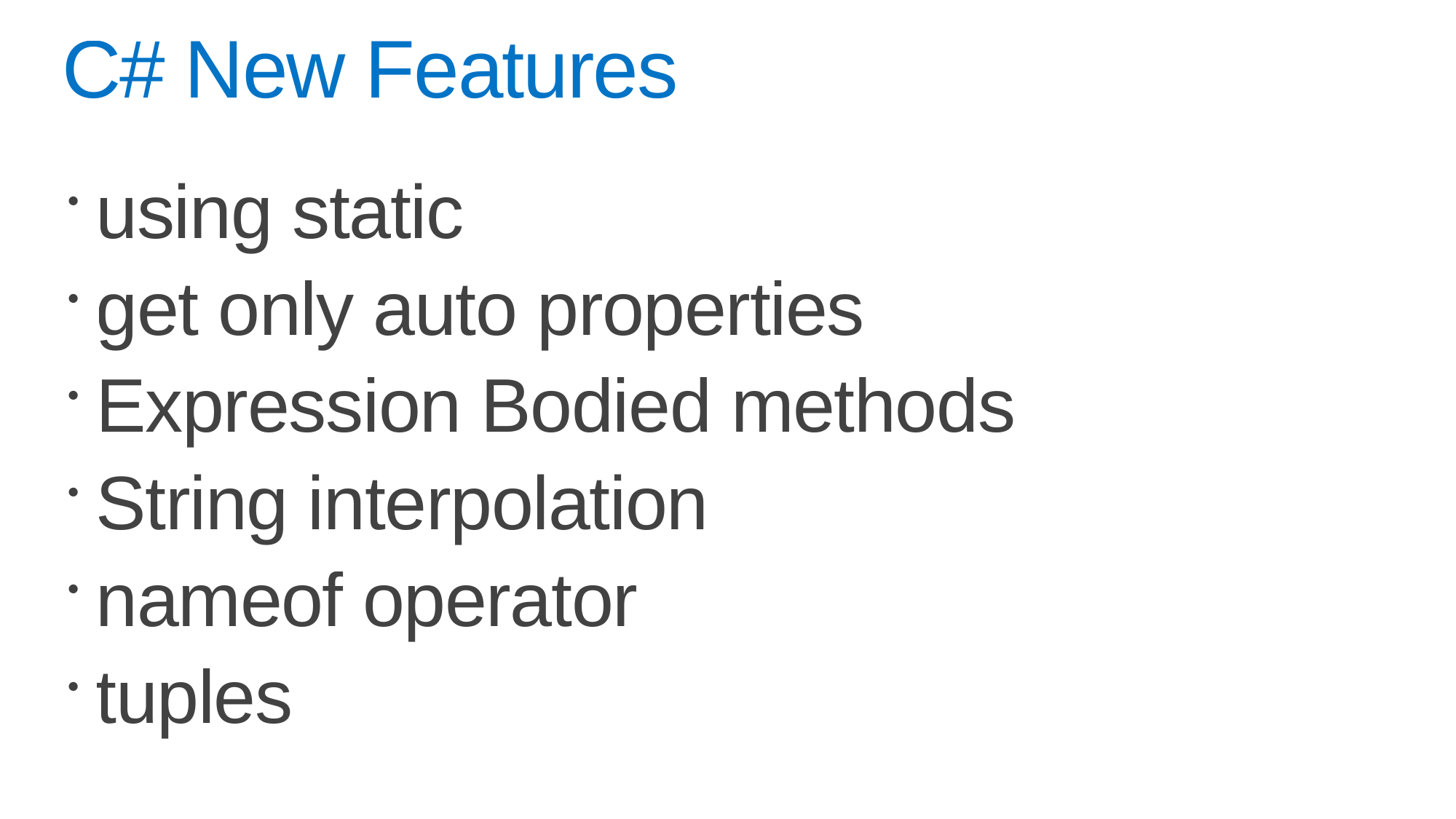

# C# New Features
using static
get only auto properties
Expression Bodied methods
String interpolation
nameof operator
tuples